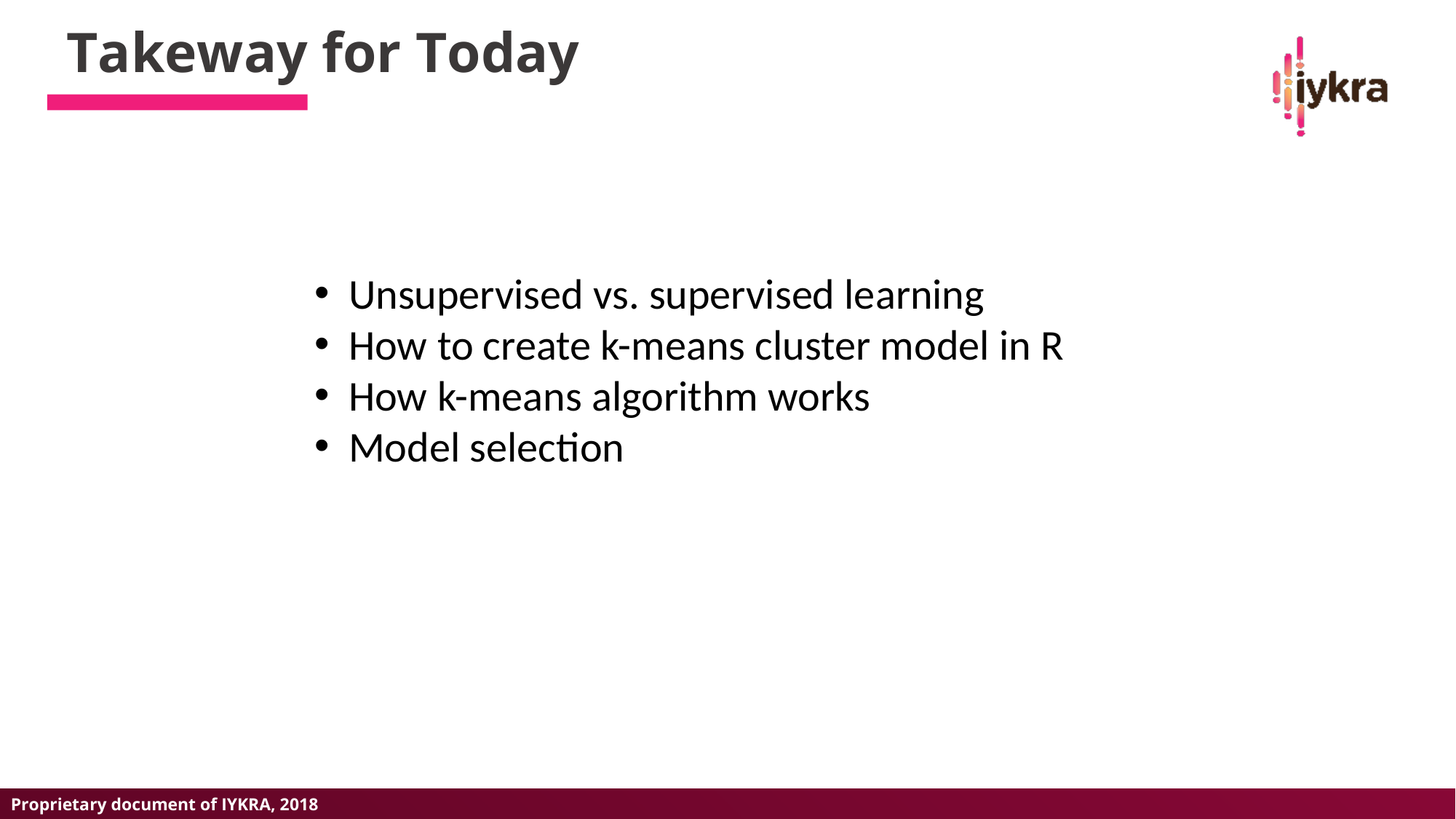

Takeway for Today
Unsupervised vs. supervised learning
How to create k-means cluster model in R
How k-means algorithm works
Model selection